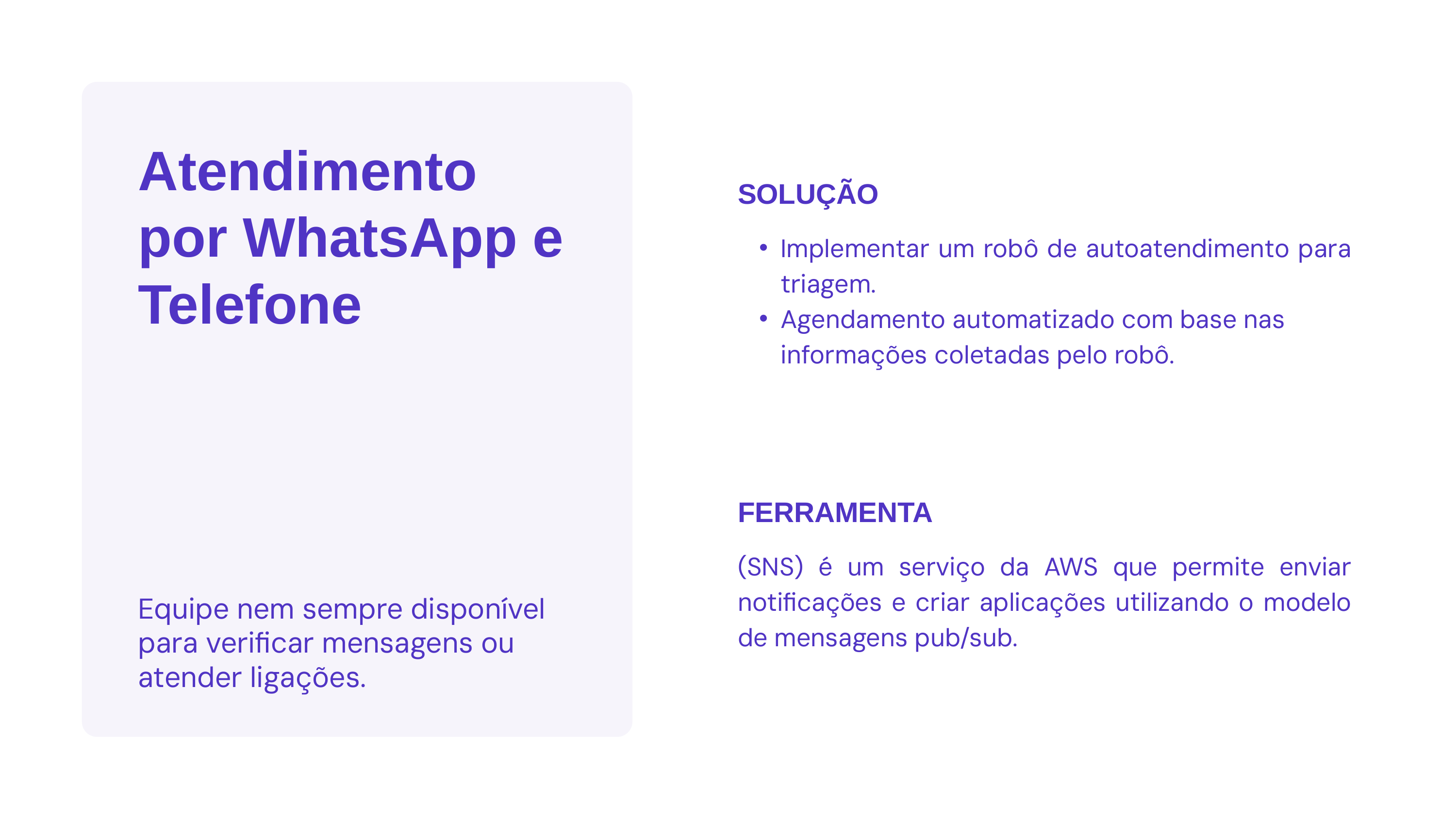

Atendimento por WhatsApp e Telefone
SOLUÇÃO
Implementar um robô de autoatendimento para triagem.
Agendamento automatizado com base nas informações coletadas pelo robô.

FERRAMENTA
(SNS) é um serviço da AWS que permite enviar notificações e criar aplicações utilizando o modelo de mensagens pub/sub.
Equipe nem sempre disponível para verificar mensagens ou atender ligações.